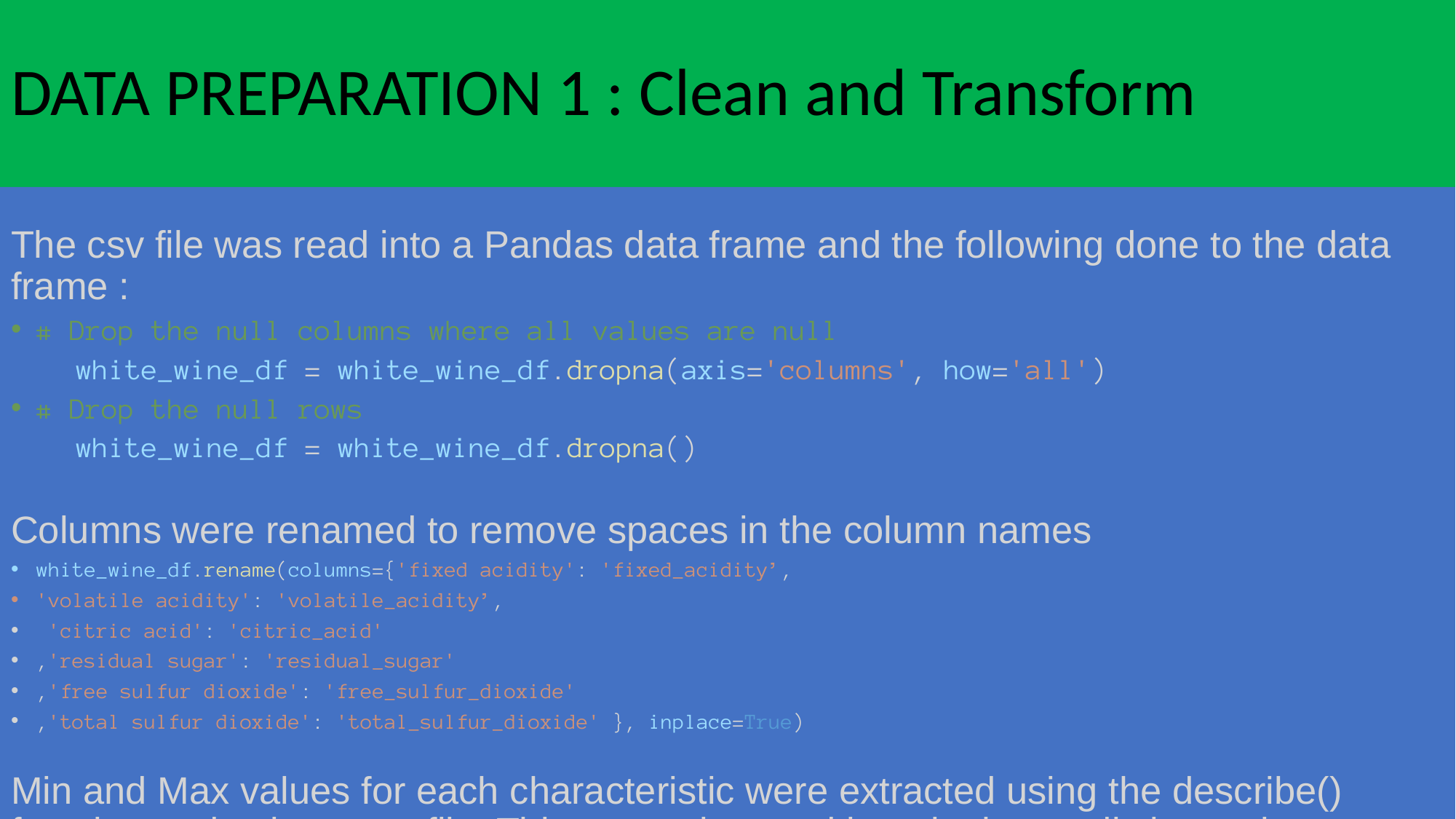

# DATA PREPARATION 1 : Clean and Transform

The csv file was read into a Pandas data frame and the following done to the data frame :
# Drop the null columns where all values are null
    white_wine_df = white_wine_df.dropna(axis='columns', how='all')
# Drop the null rows
    white_wine_df = white_wine_df.dropna()

Columns were renamed to remove spaces in the column names
white_wine_df.rename(columns={'fixed acidity': 'fixed_acidity’,
'volatile acidity': 'volatile_acidity’,
 'citric acid': 'citric_acid'
,'residual sugar': 'residual_sugar'
,'free sulfur dioxide': 'free_sulfur_dioxide'
,'total sulfur dioxide': 'total_sulfur_dioxide' }, inplace=True)

Min and Max values for each characteristic were extracted using the describe() function and written to a file. This was to be used later in the prediction web page.